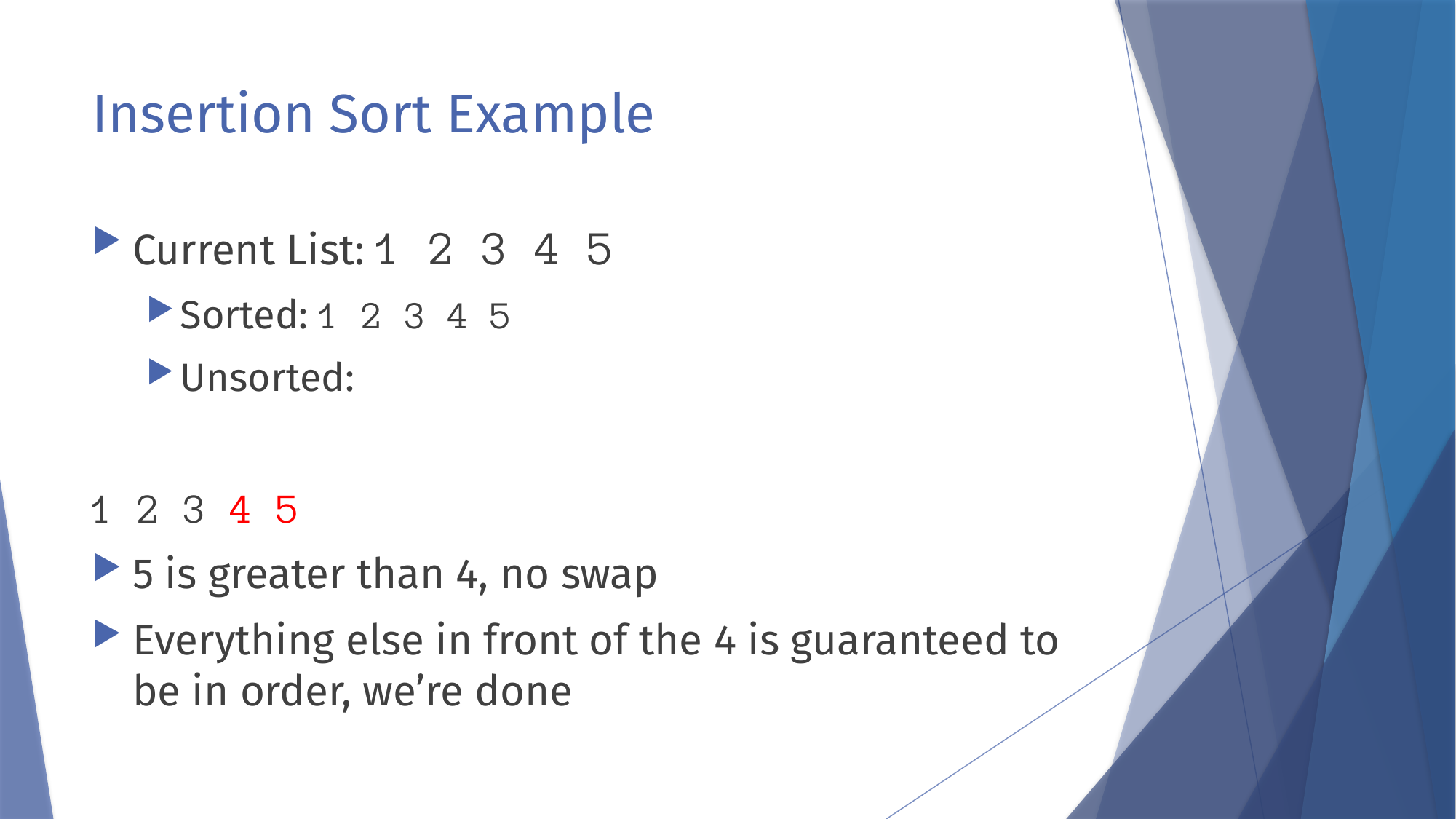

# Insertion Sort Example
Current List: 1 2 3 4 5
Sorted: 1 2 3 4 5
Unsorted:

1 2 3 4 5
5 is greater than 4, no swap
Everything else in front of the 4 is guaranteed to be in order, we’re done